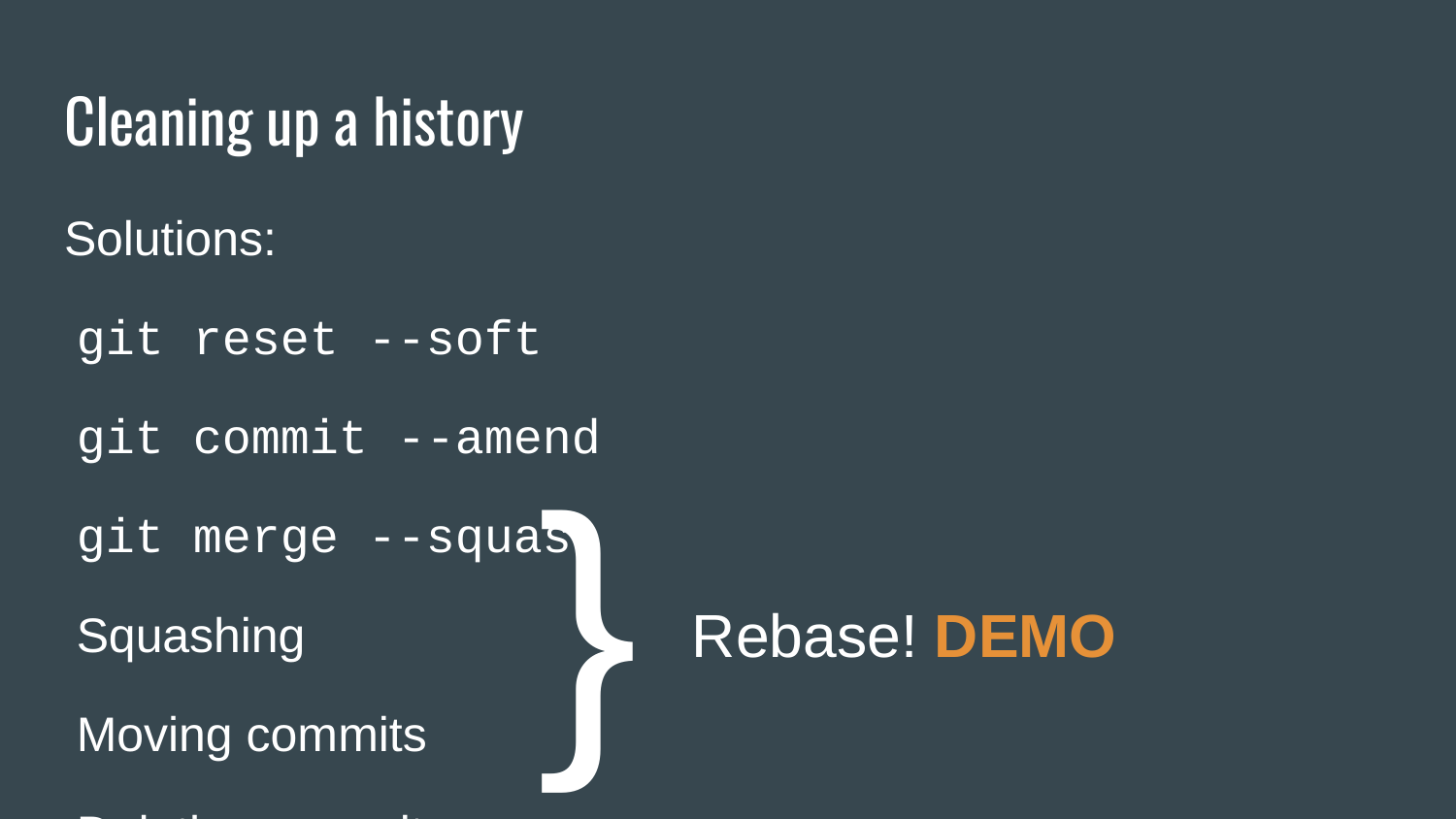

# Cleaning up a history
Solutions:
git reset --soft
git commit --amend
git merge --squash
Squashing
Moving commits
Deleting commits
Reorder commits
}
Rebase! DEMO